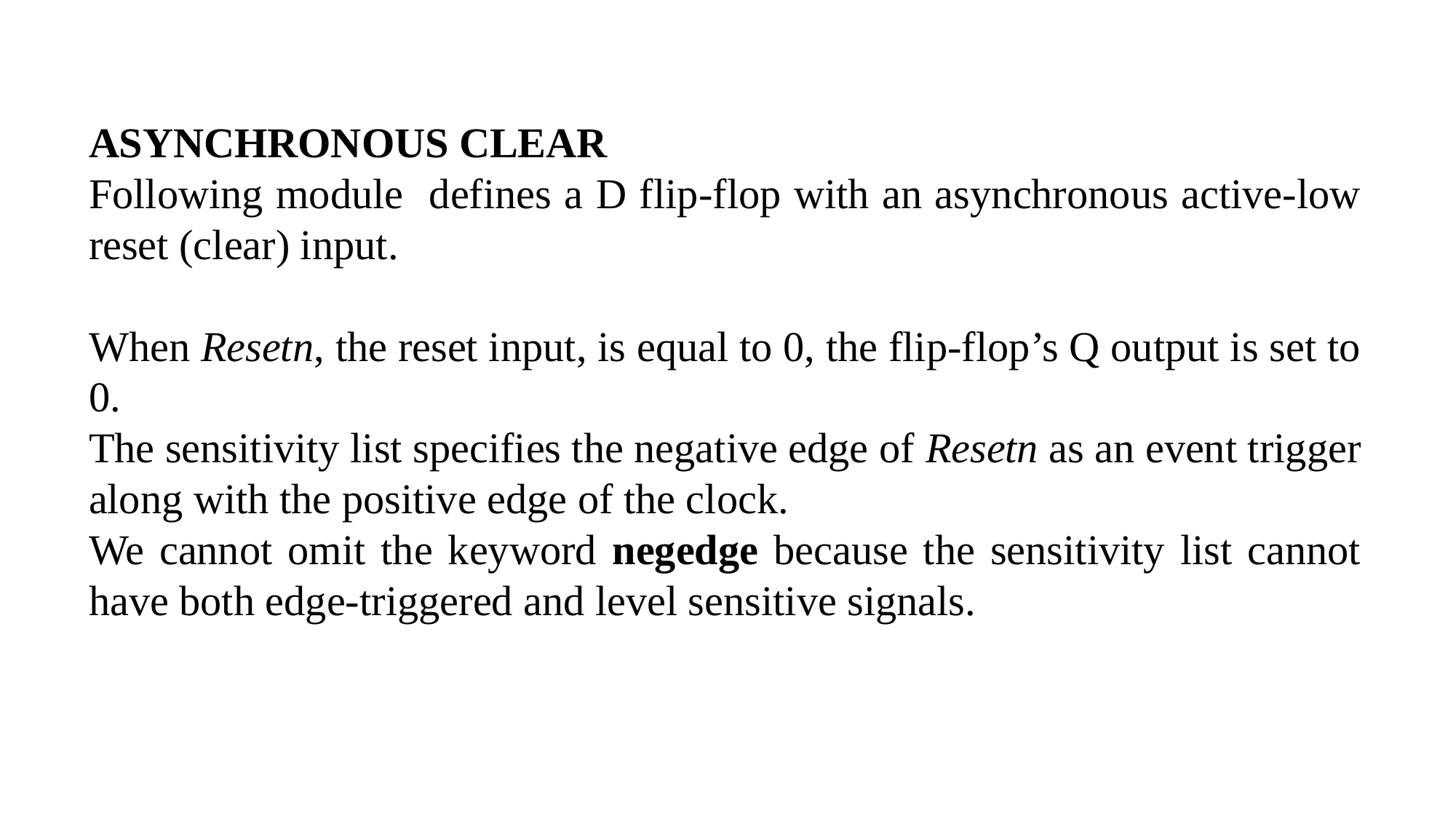

ASYNCHRONOUS CLEAR
Following module  defines a D flip-flop with an asynchronous active-low reset (clear) input.

When Resetn, the reset input, is equal to 0, the flip-flop’s Q output is set to 0.
The sensitivity list specifies the negative edge of Resetn as an event trigger along with the positive edge of the clock.
We cannot omit the keyword negedge because the sensitivity list cannot have both edge-triggered and level sensitive signals.